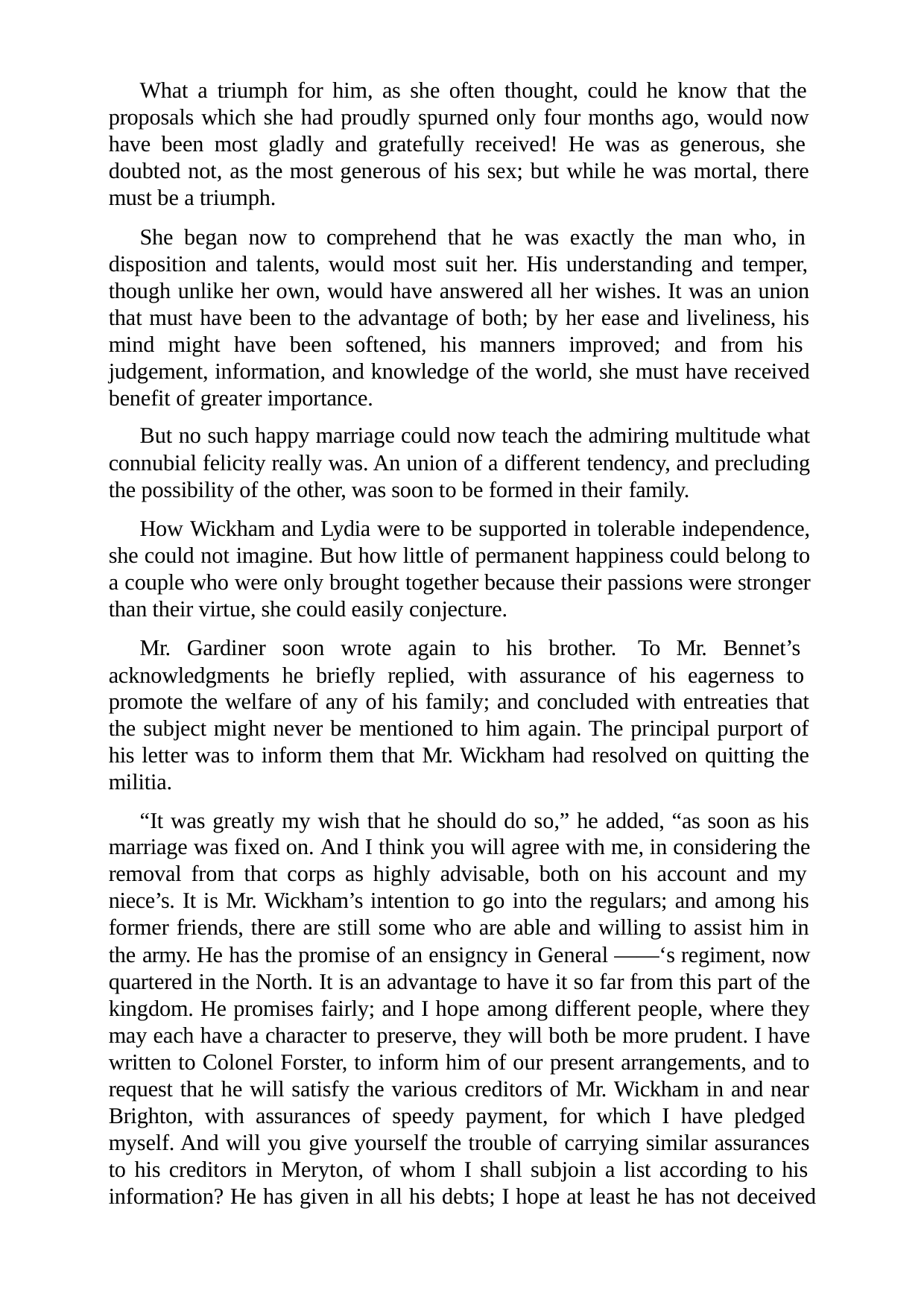

What a triumph for him, as she often thought, could he know that the  proposals which she had proudly spurned only four months ago, would now  have been most gladly and gratefully received! He was as generous, she  doubted not, as the most generous of his sex; but while he was mortal, there  must be a triumph.
She began now to comprehend that he was exactly the man who, in  disposition and talents, would most suit her. His understanding and temper,  though unlike her own, would have answered all her wishes. It was an union  that must have been to the advantage of both; by her ease and liveliness, his  mind might have been softened, his manners improved; and from his  judgement, information, and knowledge of the world, she must have received  benefit of greater importance.
But no such happy marriage could now teach the admiring multitude what  connubial felicity really was. An union of a different tendency, and precluding  the possibility of the other, was soon to be formed in their family.
How Wickham and Lydia were to be supported in tolerable independence,  she could not imagine. But how little of permanent happiness could belong to  a couple who were only brought together because their passions were stronger  than their virtue, she could easily conjecture.
Mr. Gardiner soon wrote again to his brother. To Mr. Bennet’s  acknowledgments he briefly replied, with assurance of his eagerness to  promote the welfare of any of his family; and concluded with entreaties that  the subject might never be mentioned to him again. The principal purport of  his letter was to inform them that Mr. Wickham had resolved on quitting the  militia.
“It was greatly my wish that he should do so,” he added, “as soon as his  marriage was fixed on. And I think you will agree with me, in considering the  removal from that corps as highly advisable, both on his account and my  niece’s. It is Mr. Wickham’s intention to go into the regulars; and among his  former friends, there are still some who are able and willing to assist him in  the army. He has the promise of an ensigncy in General ——‘s regiment, now  quartered in the North. It is an advantage to have it so far from this part of the  kingdom. He promises fairly; and I hope among different people, where they  may each have a character to preserve, they will both be more prudent. I have  written to Colonel Forster, to inform him of our present arrangements, and to  request that he will satisfy the various creditors of Mr. Wickham in and near  Brighton, with assurances of speedy payment, for which I have pledged  myself. And will you give yourself the trouble of carrying similar assurances  to his creditors in Meryton, of whom I shall subjoin a list according to his  information? He has given in all his debts; I hope at least he has not deceived